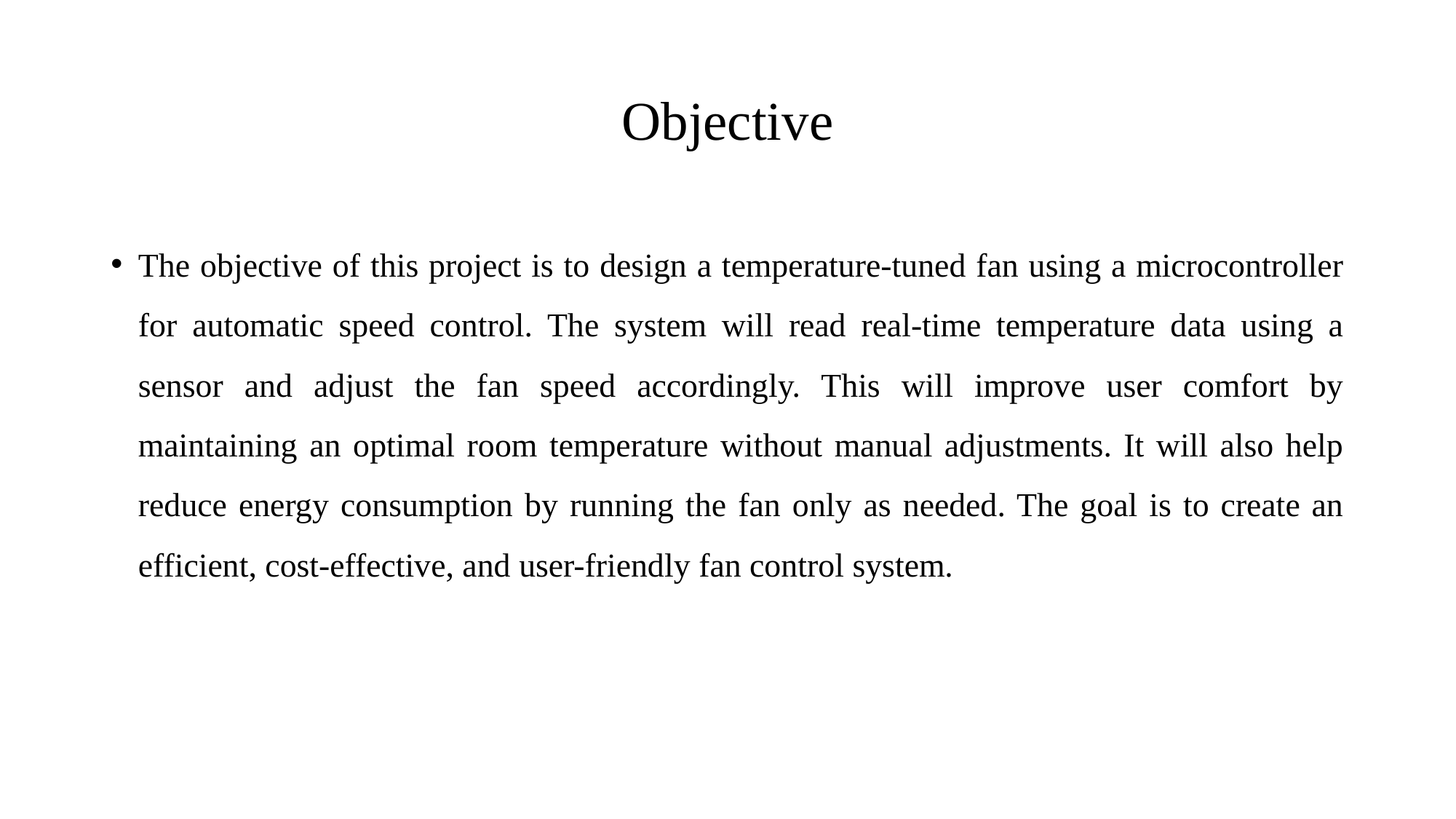

# Objective
The objective of this project is to design a temperature-tuned fan using a microcontroller for automatic speed control. The system will read real-time temperature data using a sensor and adjust the fan speed accordingly. This will improve user comfort by maintaining an optimal room temperature without manual adjustments. It will also help reduce energy consumption by running the fan only as needed. The goal is to create an efficient, cost-effective, and user-friendly fan control system.